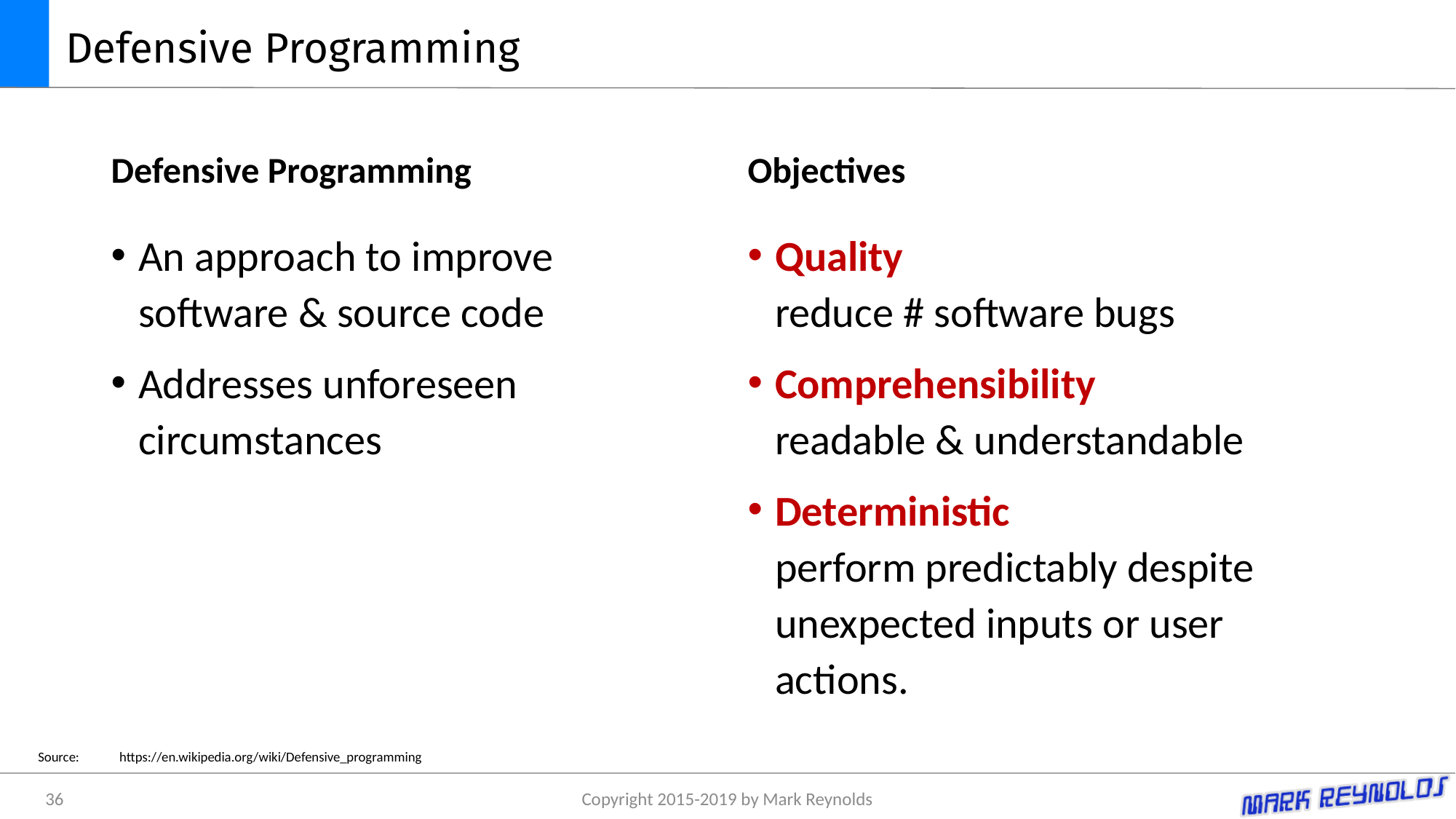

# Defensive Programming
Defensive Programming
Objectives
An approach to improve software & source code
Addresses unforeseen circumstances
Quality
reduce # software bugs
Comprehensibility
readable & understandable
Deterministic
perform predictably despite unexpected inputs or user actions.

Source:	https://en.wikipedia.org/wiki/Defensive_programming
36
Copyright 2015-2019 by Mark Reynolds